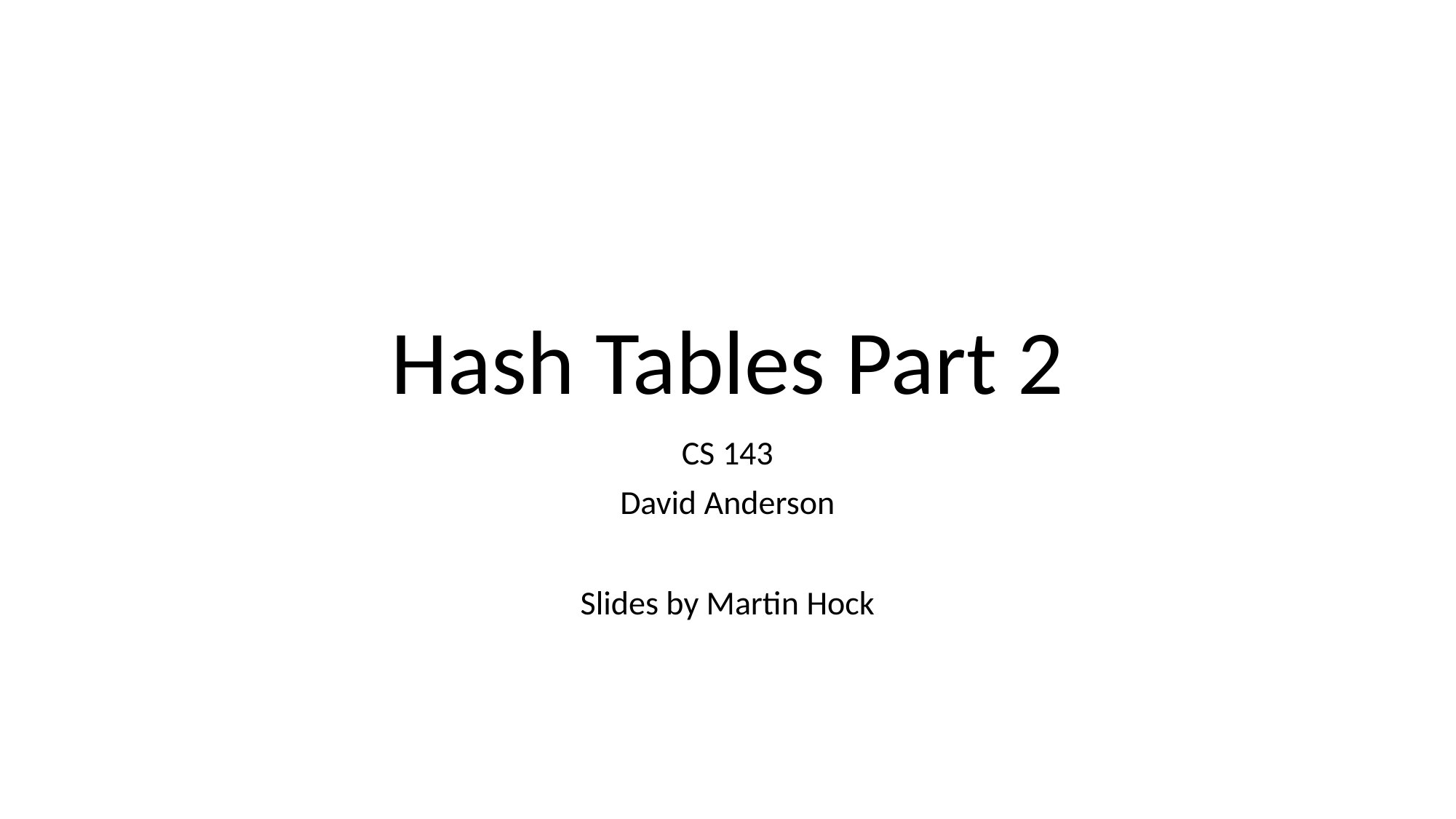

# Hash Tables Part 2
CS 143
David Anderson

Slides by Martin Hock